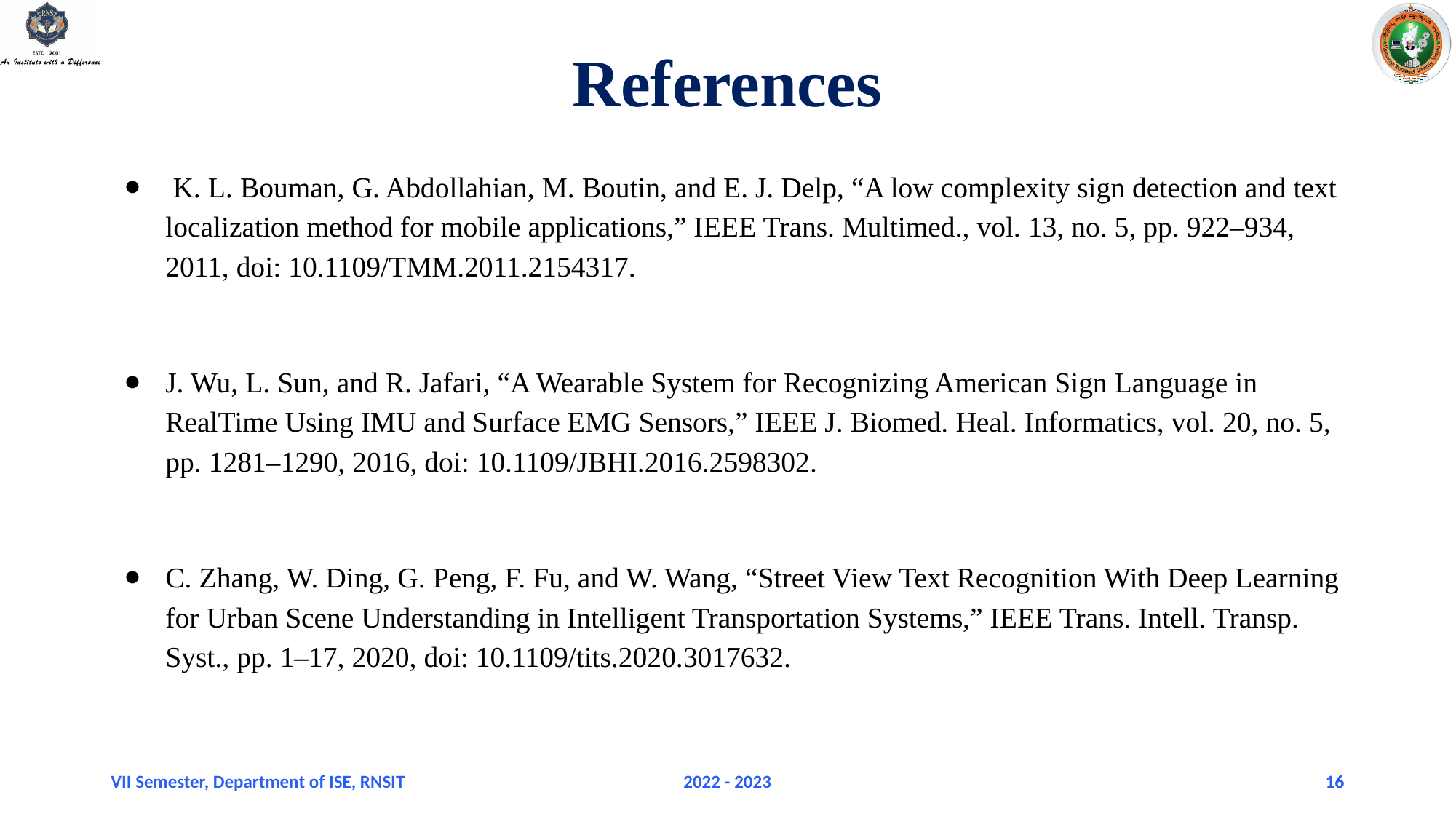

# References
 K. L. Bouman, G. Abdollahian, M. Boutin, and E. J. Delp, “A low complexity sign detection and text localization method for mobile applications,” IEEE Trans. Multimed., vol. 13, no. 5, pp. 922–934, 2011, doi: 10.1109/TMM.2011.2154317.

J. Wu, L. Sun, and R. Jafari, “A Wearable System for Recognizing American Sign Language in RealTime Using IMU and Surface EMG Sensors,” IEEE J. Biomed. Heal. Informatics, vol. 20, no. 5, pp. 1281–1290, 2016, doi: 10.1109/JBHI.2016.2598302.

C. Zhang, W. Ding, G. Peng, F. Fu, and W. Wang, “Street View Text Recognition With Deep Learning for Urban Scene Understanding in Intelligent Transportation Systems,” IEEE Trans. Intell. Transp. Syst., pp. 1–17, 2020, doi: 10.1109/tits.2020.3017632.

VII Semester, Department of ISE, RNSIT
2022 - 2023
16
16